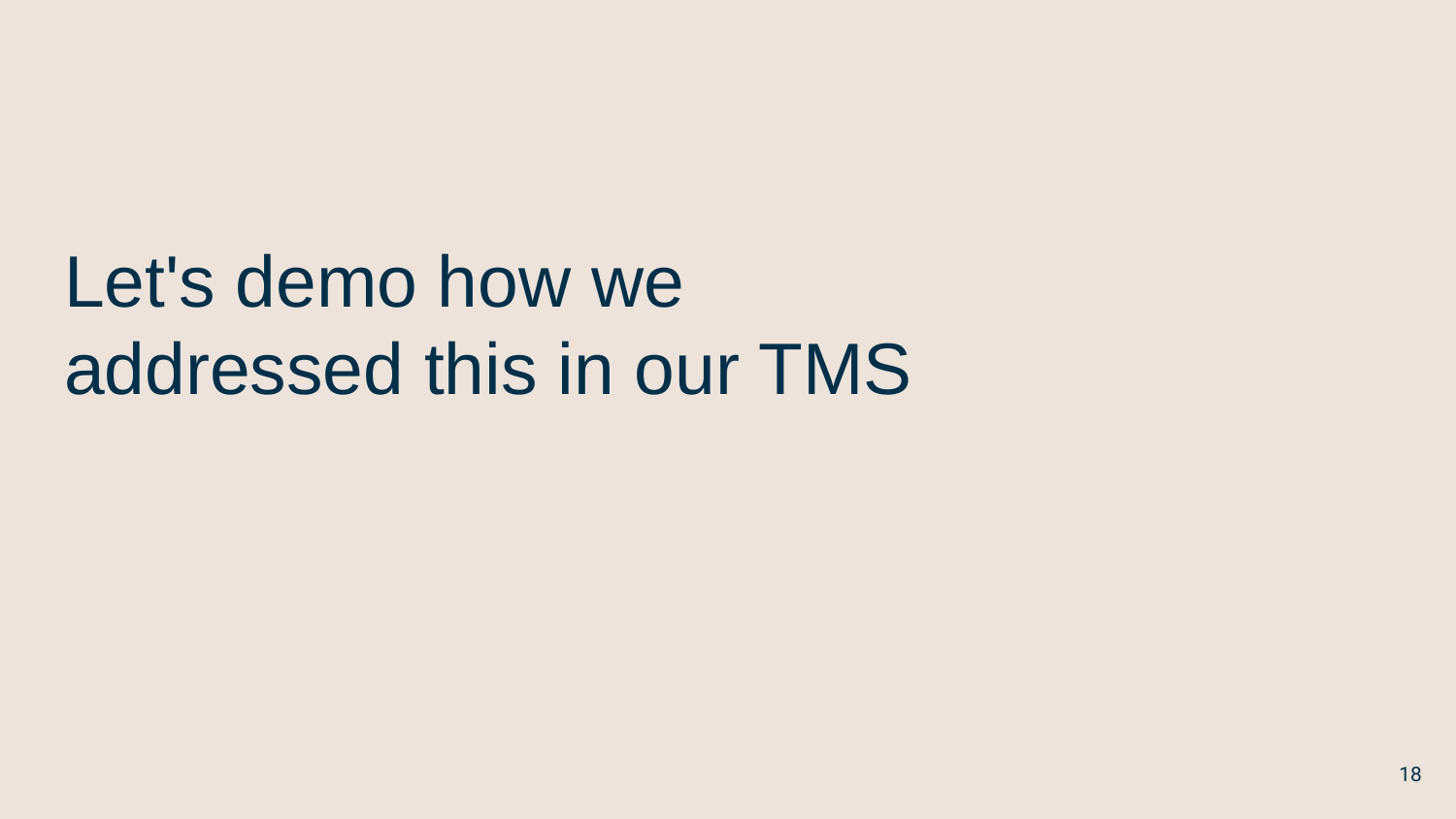

# Let's demo how we addressed this in our TMS

18